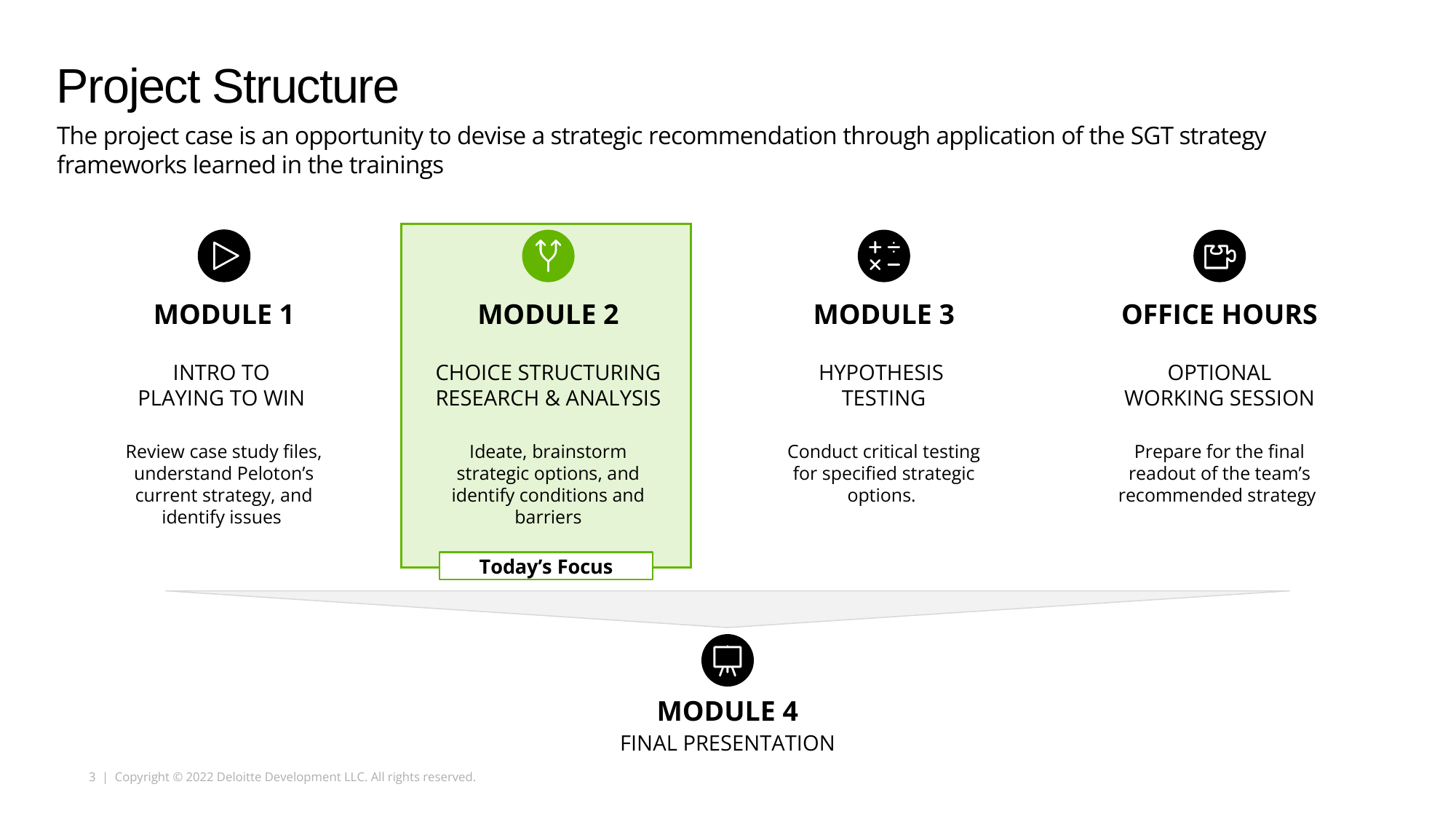

# Project Structure
The project case is an opportunity to devise a strategic recommendation through application of the SGT strategy frameworks learned in the trainings

MODULE 1
INTRO TO
PLAYING TO WIN
Review case study files, understand Peloton’s current strategy, and identify issues
MODULE 2
CHOICE STRUCTURING RESEARCH & ANALYSIS
Ideate, brainstorm strategic options, and identify conditions and barriers
MODULE 3
HYPOTHESIS
TESTING
Conduct critical testing for specified strategic options.
OFFICE HOURS
OPTIONAL
WORKING SESSION
Prepare for the final readout of the team’s recommended strategy
Today’s Focus

MODULE 4
FINAL PRESENTATION